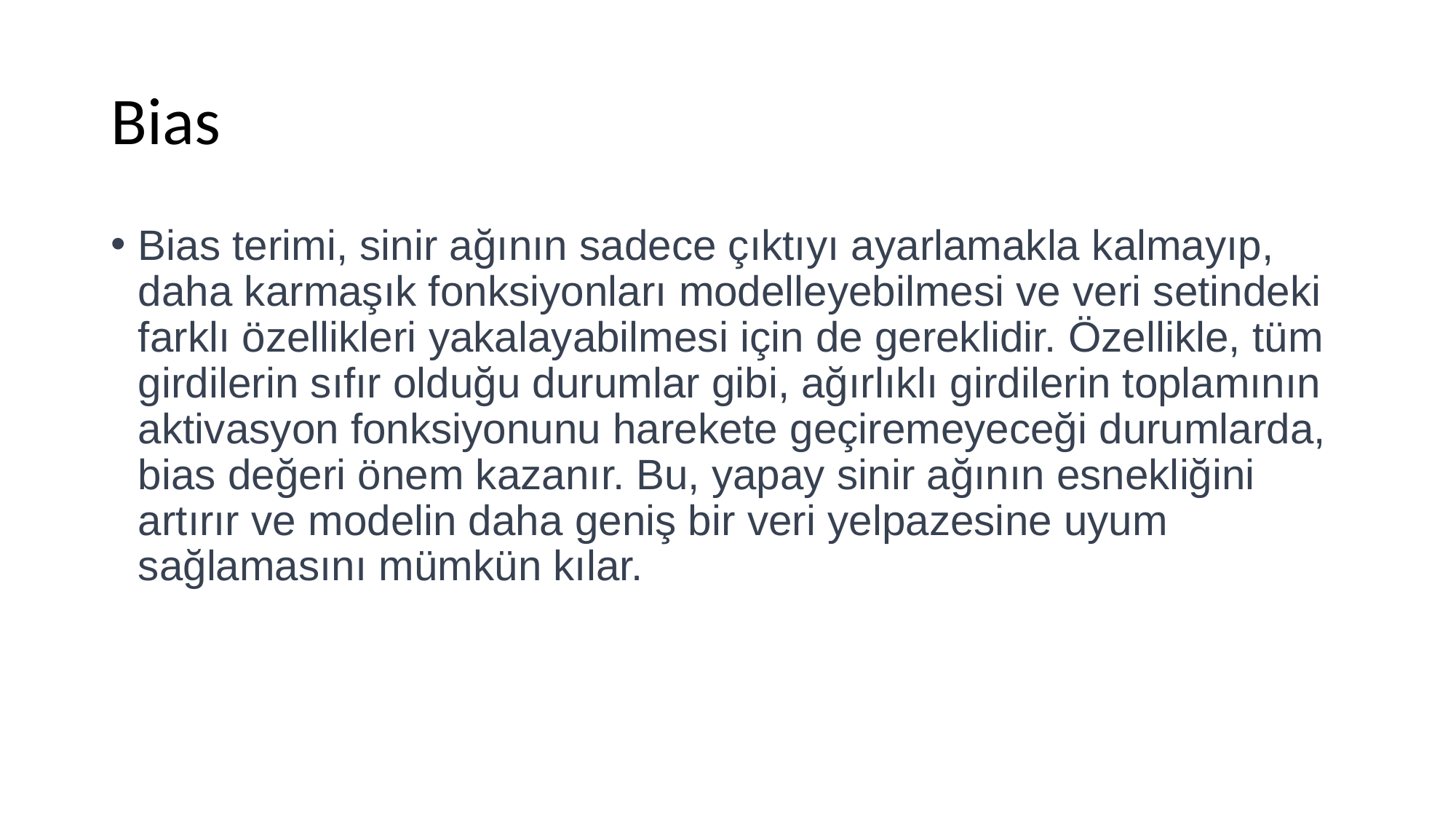

# Bias
Bias terimi, sinir ağının sadece çıktıyı ayarlamakla kalmayıp, daha karmaşık fonksiyonları modelleyebilmesi ve veri setindeki farklı özellikleri yakalayabilmesi için de gereklidir. Özellikle, tüm girdilerin sıfır olduğu durumlar gibi, ağırlıklı girdilerin toplamının aktivasyon fonksiyonunu harekete geçiremeyeceği durumlarda, bias değeri önem kazanır. Bu, yapay sinir ağının esnekliğini artırır ve modelin daha geniş bir veri yelpazesine uyum sağlamasını mümkün kılar.